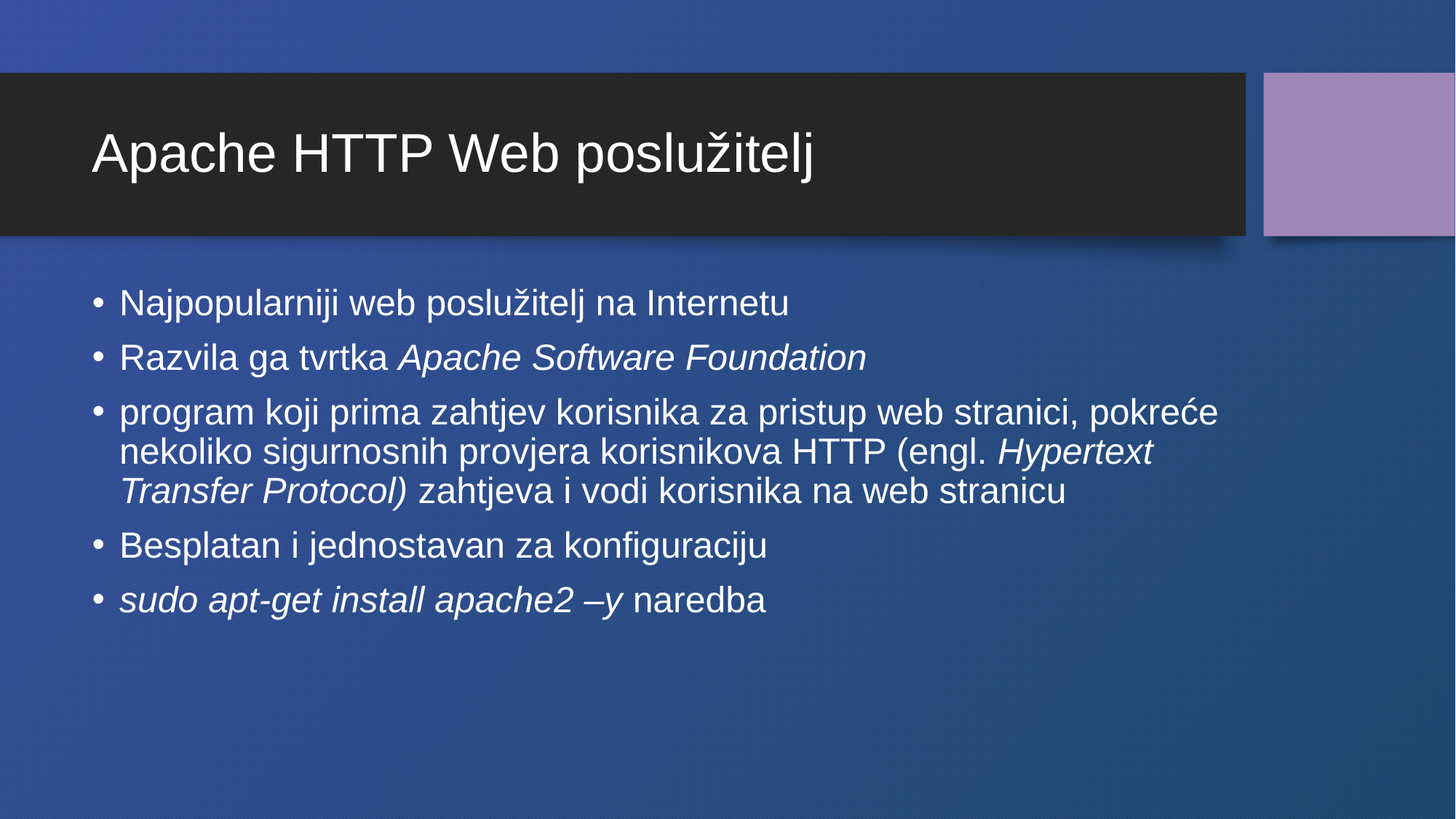

# Apache HTTP Web poslužitelj
Najpopularniji web poslužitelj na Internetu
Razvila ga tvrtka Apache Software Foundation
program koji prima zahtjev korisnika za pristup web stranici, pokreće nekoliko sigurnosnih provjera korisnikova HTTP (engl. Hypertext Transfer Protocol) zahtjeva i vodi korisnika na web stranicu
Besplatan i jednostavan za konfiguraciju
sudo apt-get install apache2 –y naredba